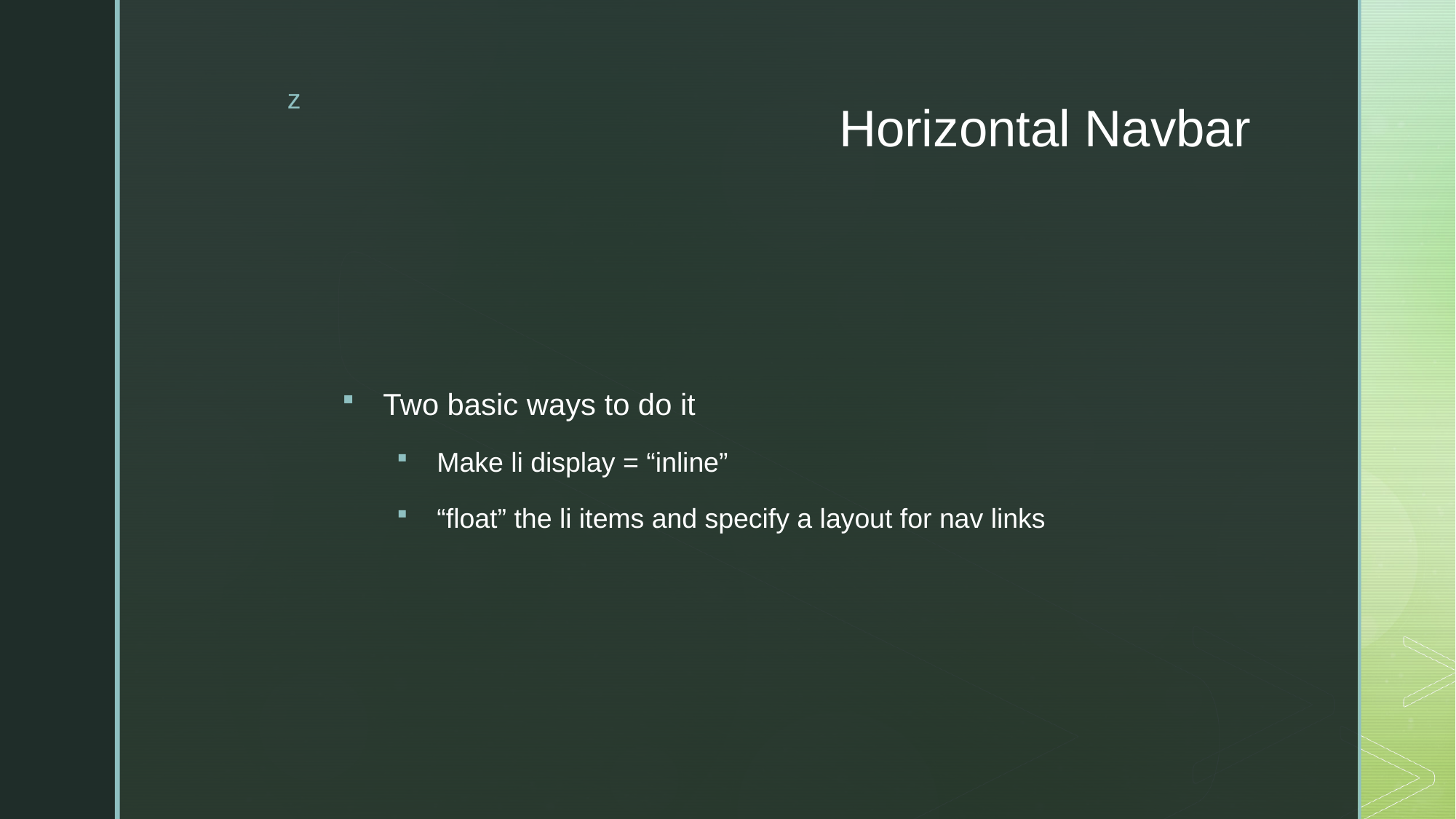

# Horizontal Navbar
Two basic ways to do it
Make li display = “inline”
“float” the li items and specify a layout for nav links